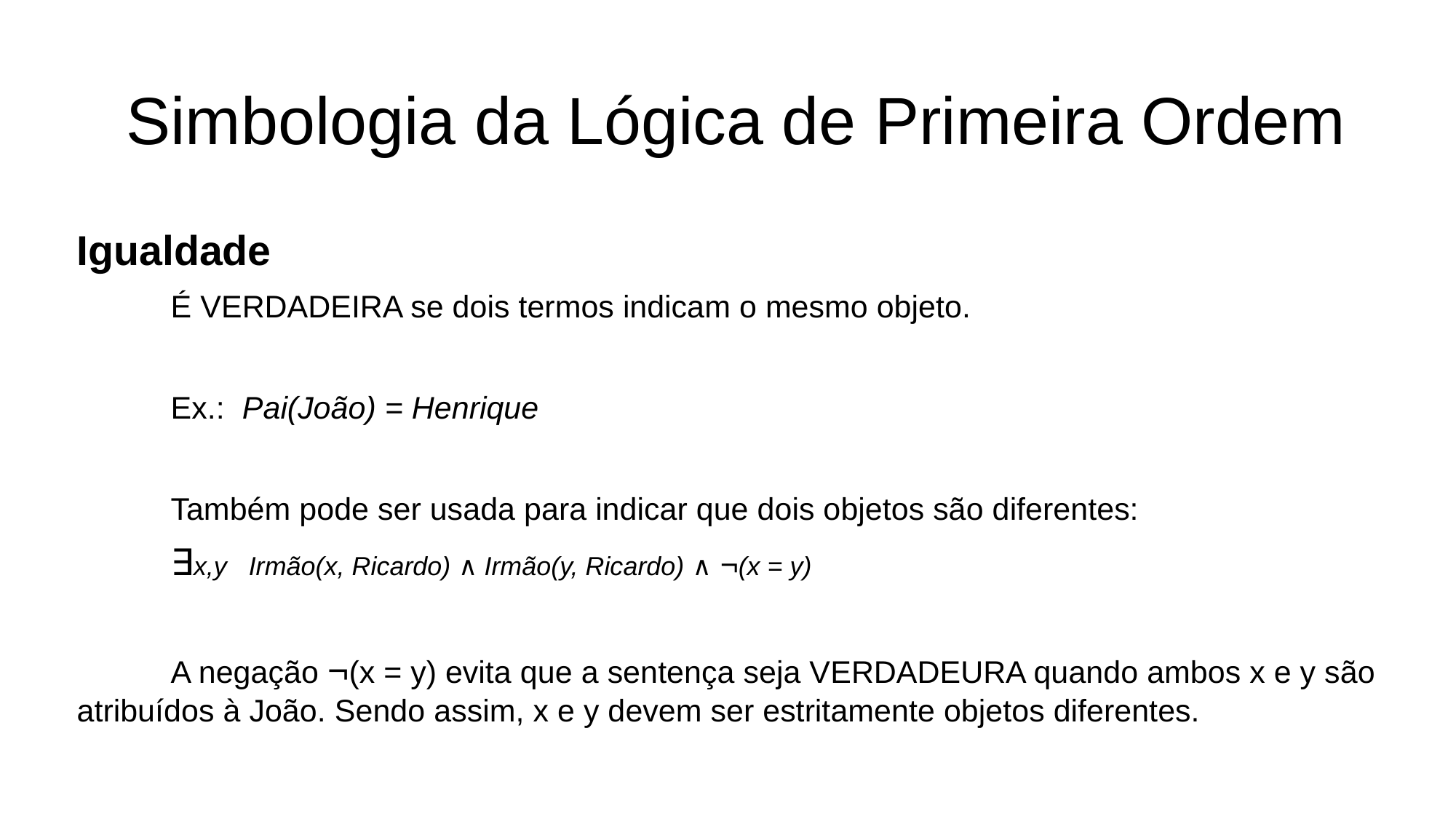

# Simbologia da Lógica de Primeira Ordem
Igualdade
	É VERDADEIRA se dois termos indicam o mesmo objeto.

	Ex.:  Pai(João) = Henrique

	Também pode ser usada para indicar que dois objetos são diferentes:
		∃x,y   Irmão(x, Ricardo) ∧ Irmão(y, Ricardo) ∧ ¬(x = y)

	A negação ¬(x = y) evita que a sentença seja VERDADEURA quando ambos x e y são atribuídos à João. Sendo assim, x e y devem ser estritamente objetos diferentes.